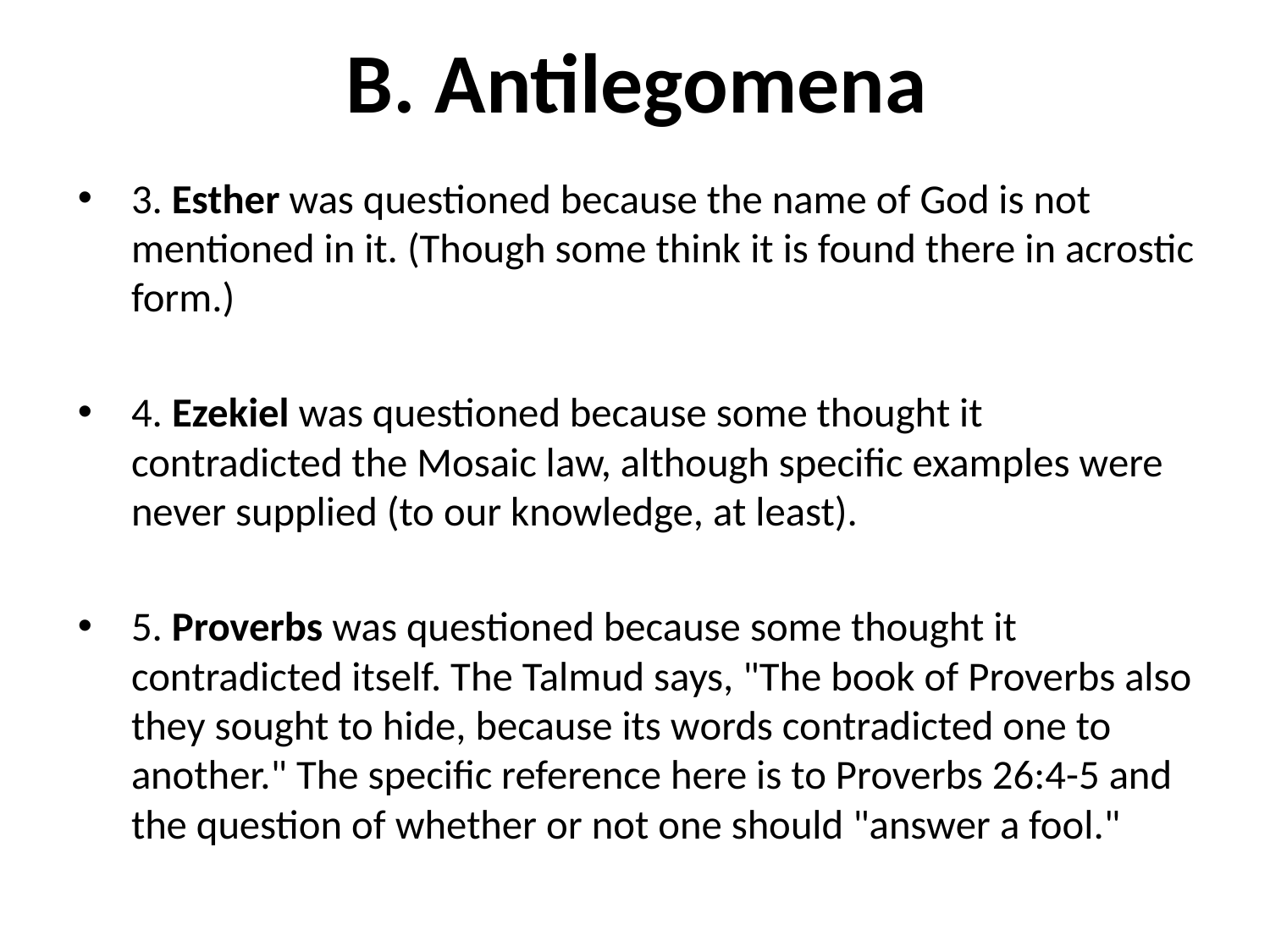

# B. Antilegomena
3. Esther was questioned because the name of God is not mentioned in it. (Though some think it is found there in acrostic form.)

4. Ezekiel was questioned because some thought it contradicted the Mosaic law, although specific examples were never supplied (to our knowledge, at least).

5. Proverbs was questioned because some thought it contradicted itself. The Talmud says, "The book of Proverbs also they sought to hide, because its words contradicted one to another." The specific reference here is to Proverbs 26:4-5 and the question of whether or not one should "answer a fool."